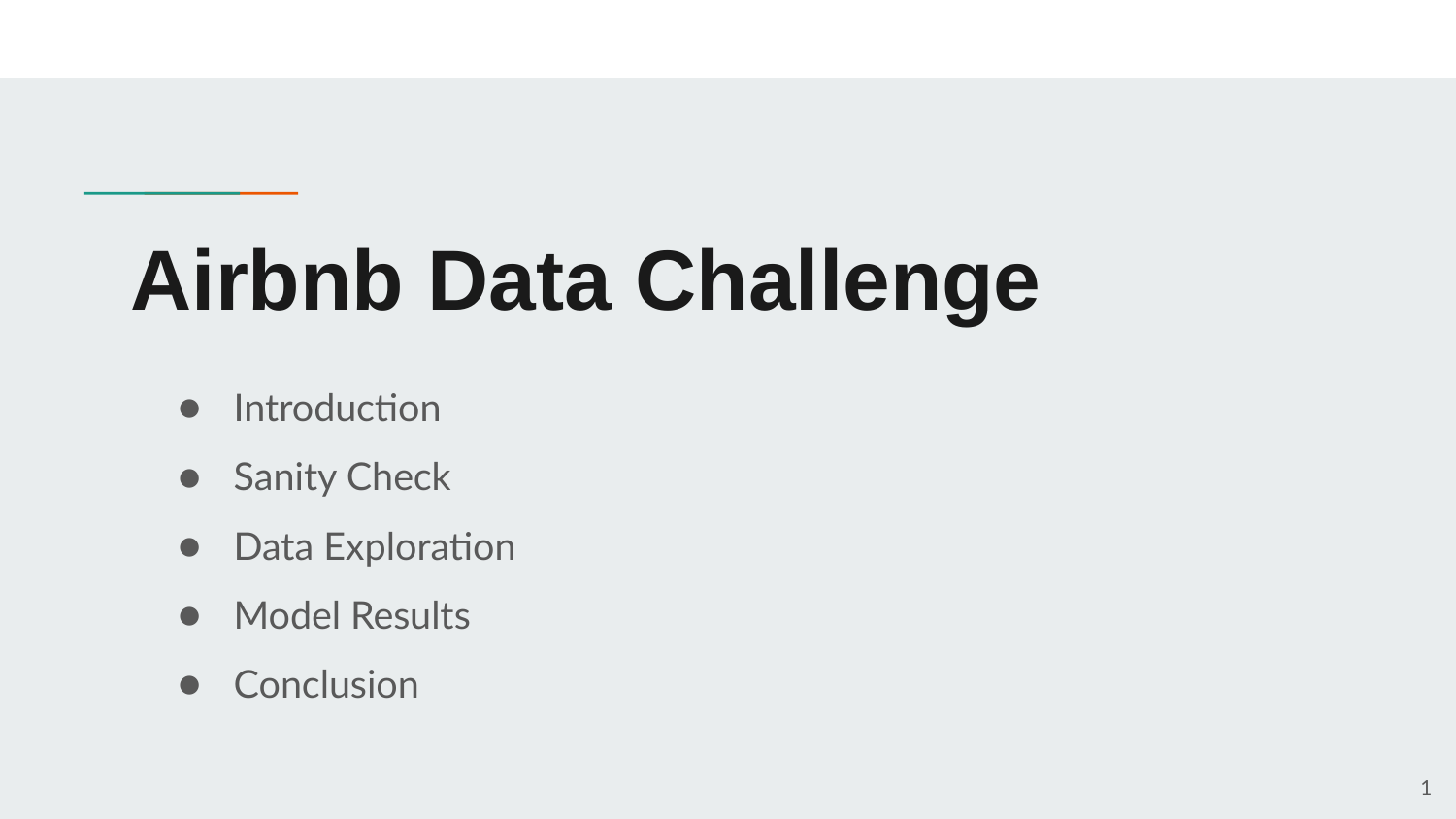

# Airbnb Data Challenge
Introduction
Sanity Check
Data Exploration
Model Results
Conclusion
1